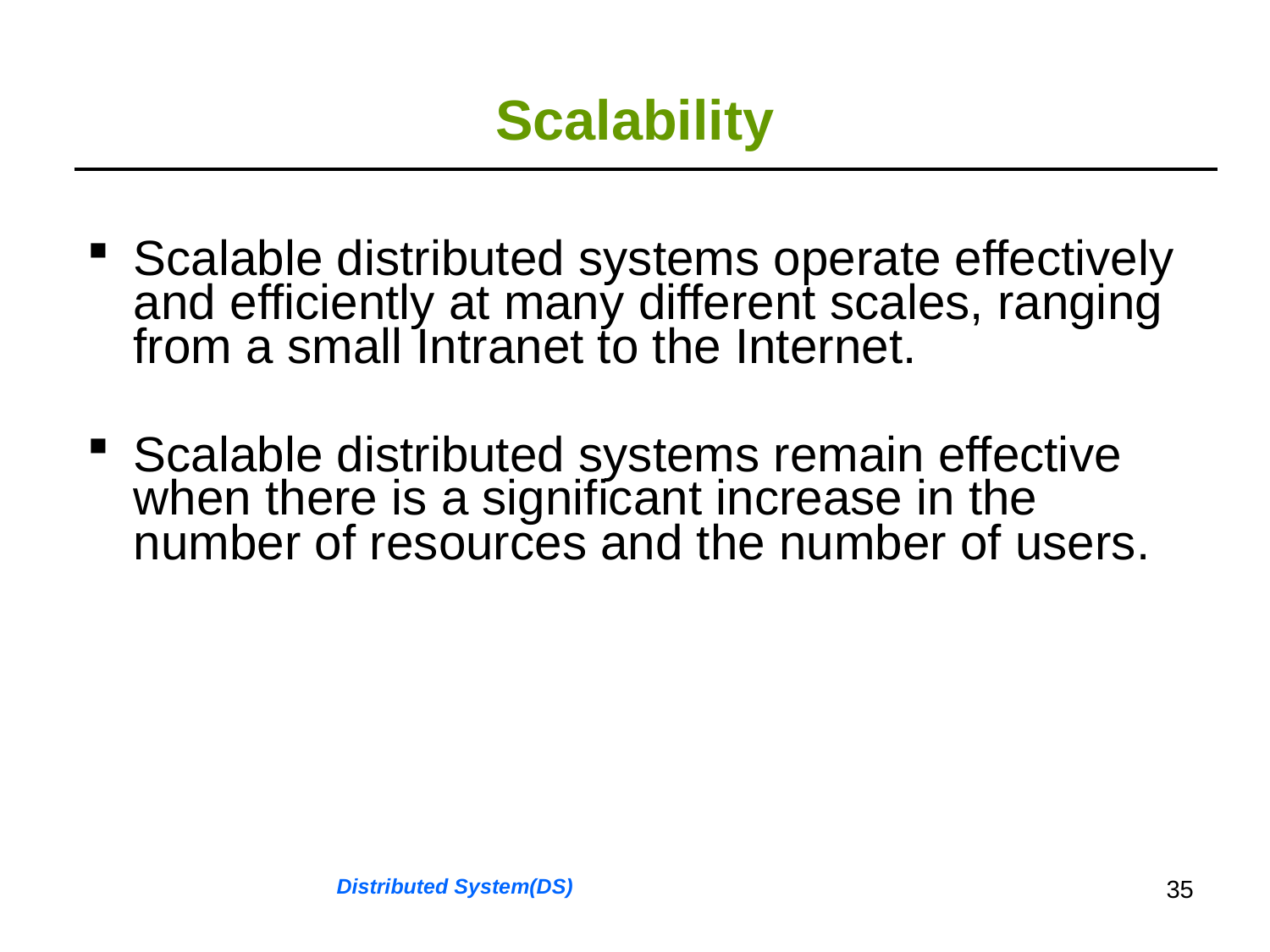

# Scalability
| Scalable distributed systems operate effectively and efficiently at many different scales, ranging from a small Intranet to the Internet. Scalable distributed systems remain effective when there is a significant increase in the number of resources and the number of users. |
| --- |
Distributed System(DS)
35